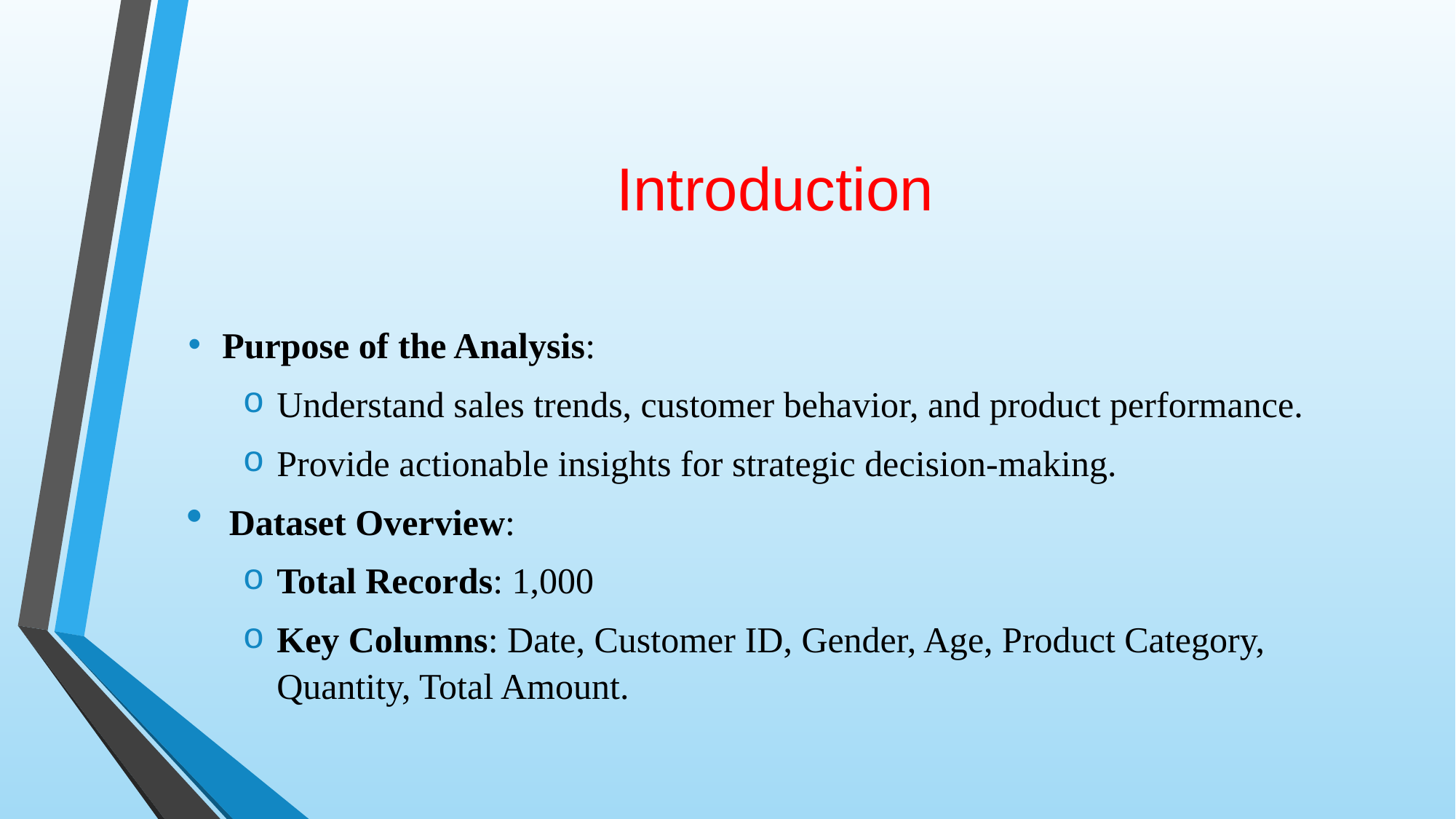

# Introduction
Purpose of the Analysis:
Understand sales trends, customer behavior, and product performance.
Provide actionable insights for strategic decision-making.
Dataset Overview:
Total Records: 1,000
Key Columns: Date, Customer ID, Gender, Age, Product Category, Quantity, Total Amount.